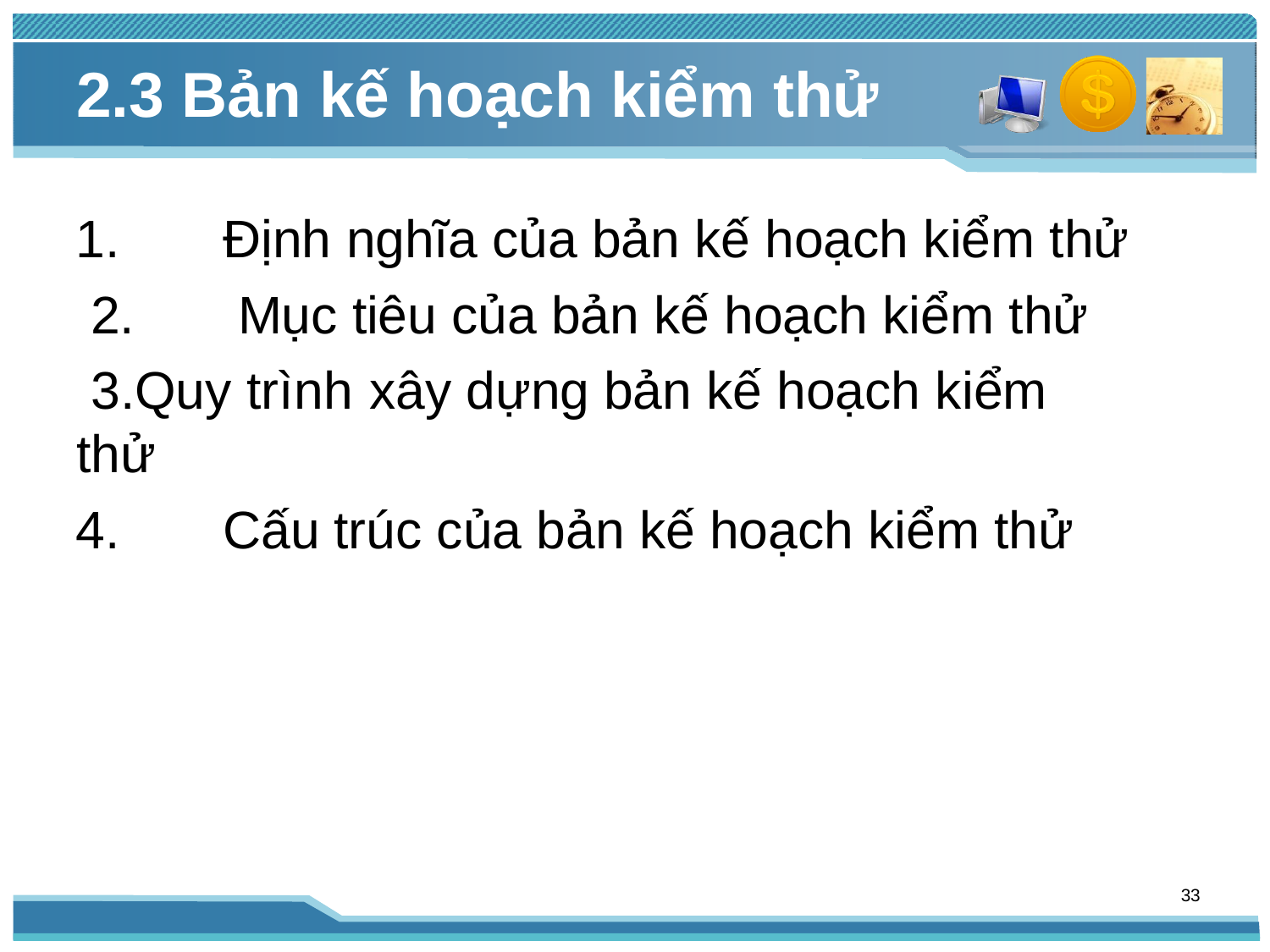

# 2.3 Bản kế hoạch kiểm thử
Định nghĩa của bản kế hoạch kiểm thử
Mục tiêu của bản kế hoạch kiểm thử
Quy trình xây dựng bản kế hoạch kiểm  thử
Cấu trúc của bản kế hoạch kiểm thử
33